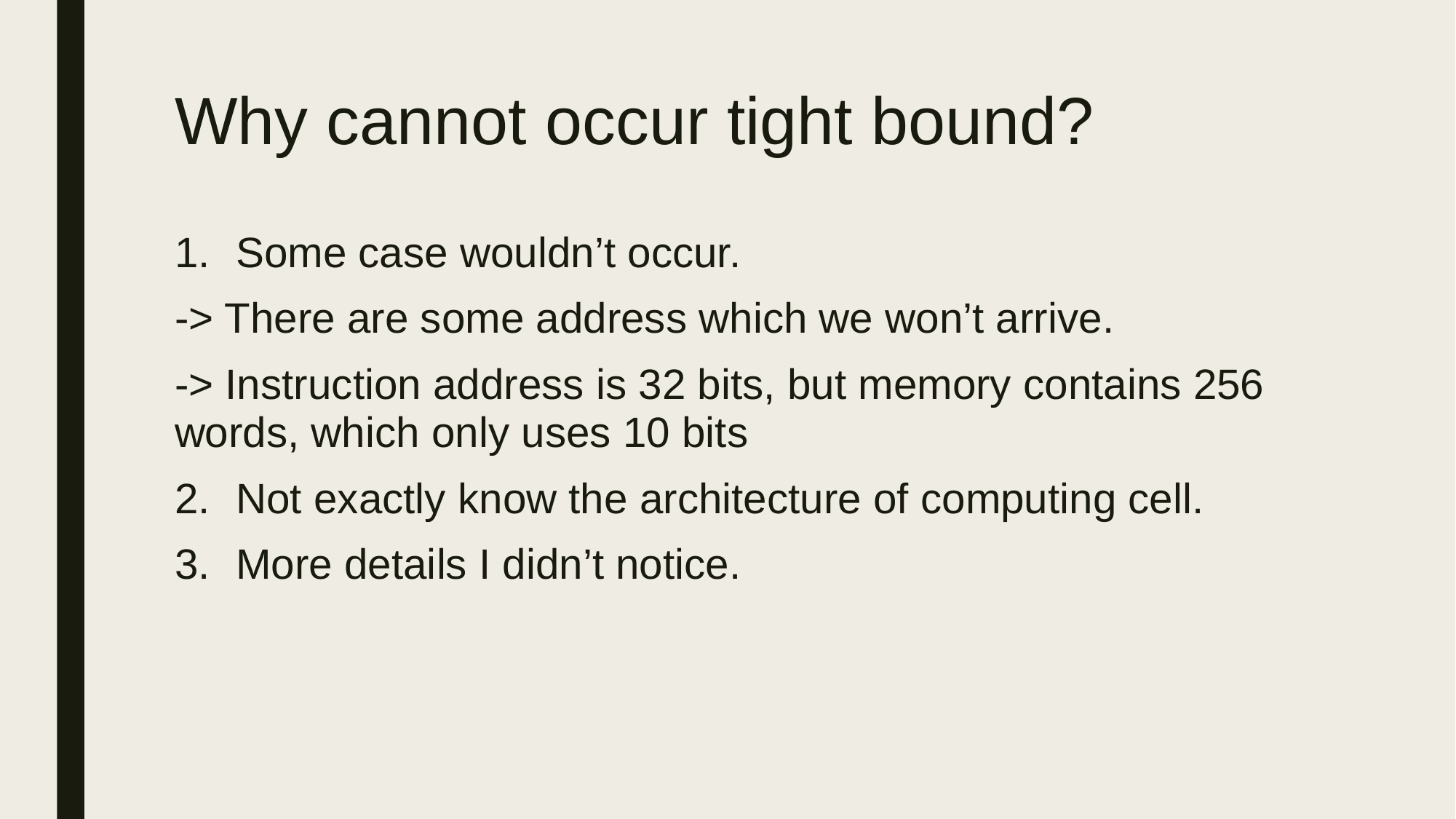

# Why cannot occur tight bound?
Some case wouldn’t occur.
-> There are some address which we won’t arrive.
-> Instruction address is 32 bits, but memory contains 256 words, which only uses 10 bits
Not exactly know the architecture of computing cell.
More details I didn’t notice.